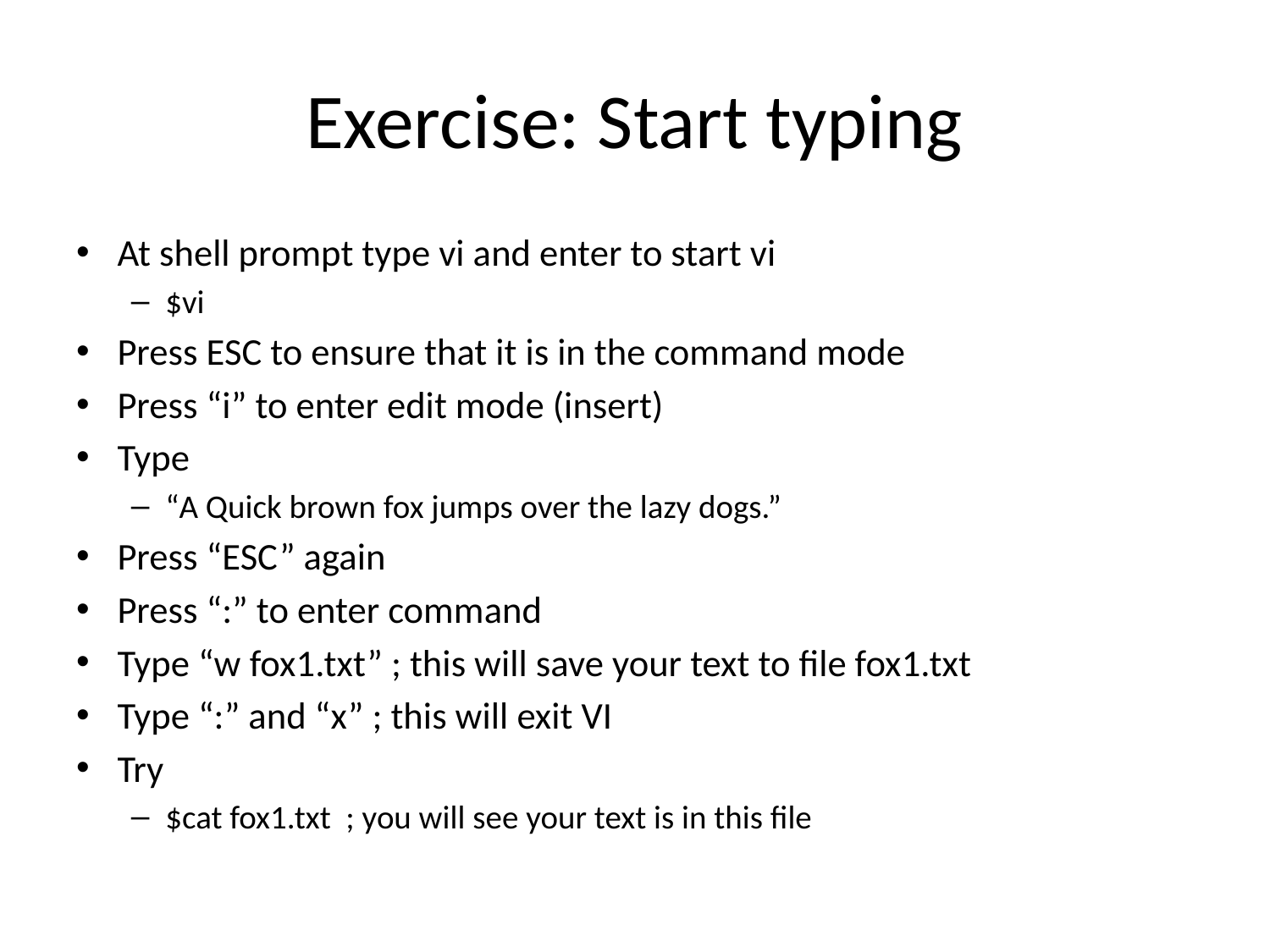

# Exercise: Start typing
At shell prompt type vi and enter to start vi
$vi
Press ESC to ensure that it is in the command mode
Press “i” to enter edit mode (insert)
Type
“A Quick brown fox jumps over the lazy dogs.”
Press “ESC” again
Press “:” to enter command
Type “w fox1.txt” ; this will save your text to file fox1.txt
Type “:” and “x” ; this will exit VI
Try
$cat fox1.txt  ; you will see your text is in this file